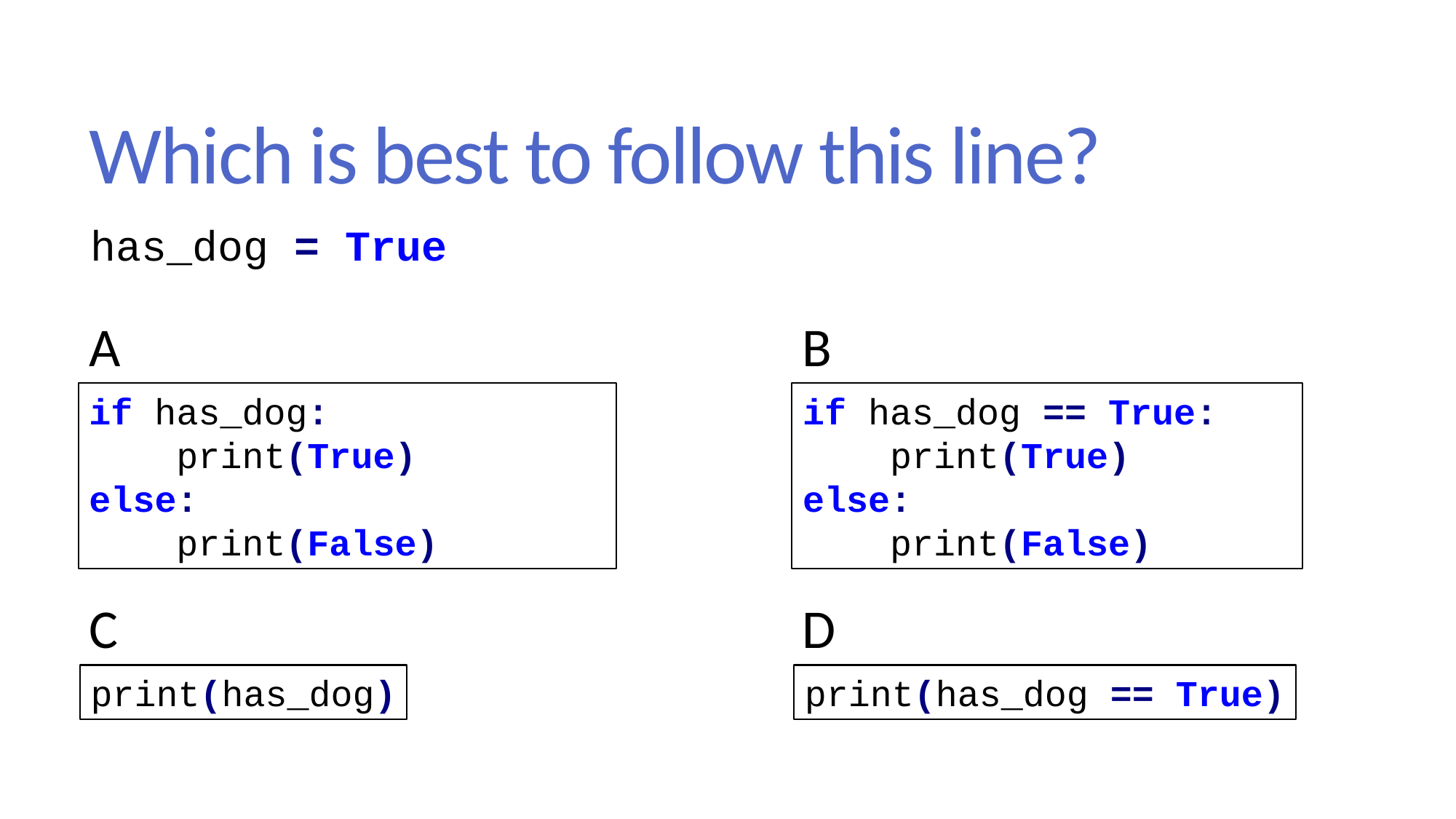

# Which is best to follow this line?
has_dog = True
A
B
if has_dog:
    print(True)
else:
    print(False)
if has_dog == True:
    print(True)
else:
    print(False)
C
D
print(has_dog)
print(has_dog == True)